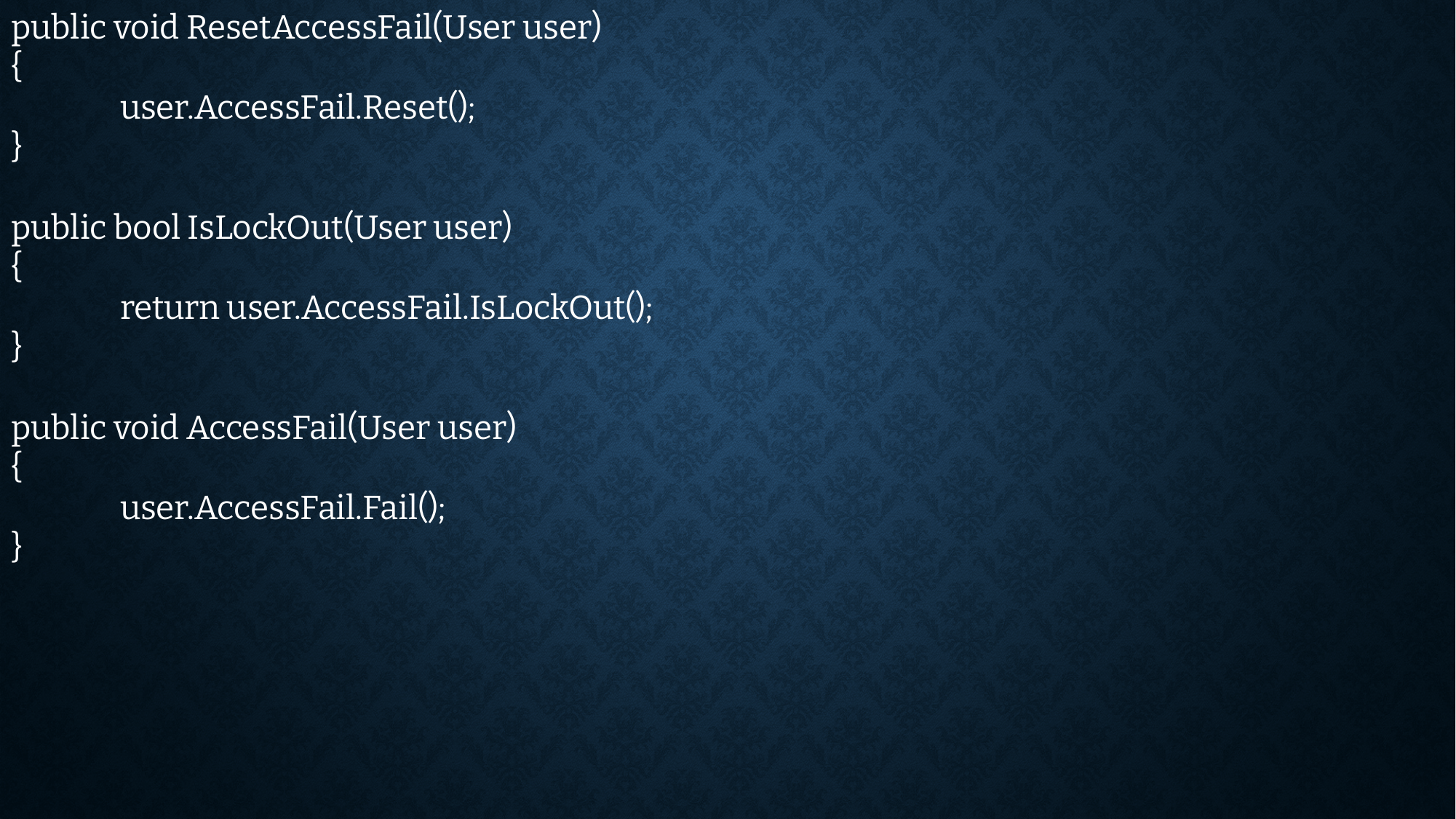

public void ResetAccessFail(User user)
{
	user.AccessFail.Reset();
}

public bool IsLockOut(User user)
{
	return user.AccessFail.IsLockOut();
}

public void AccessFail(User user)
{
	user.AccessFail.Fail();
}